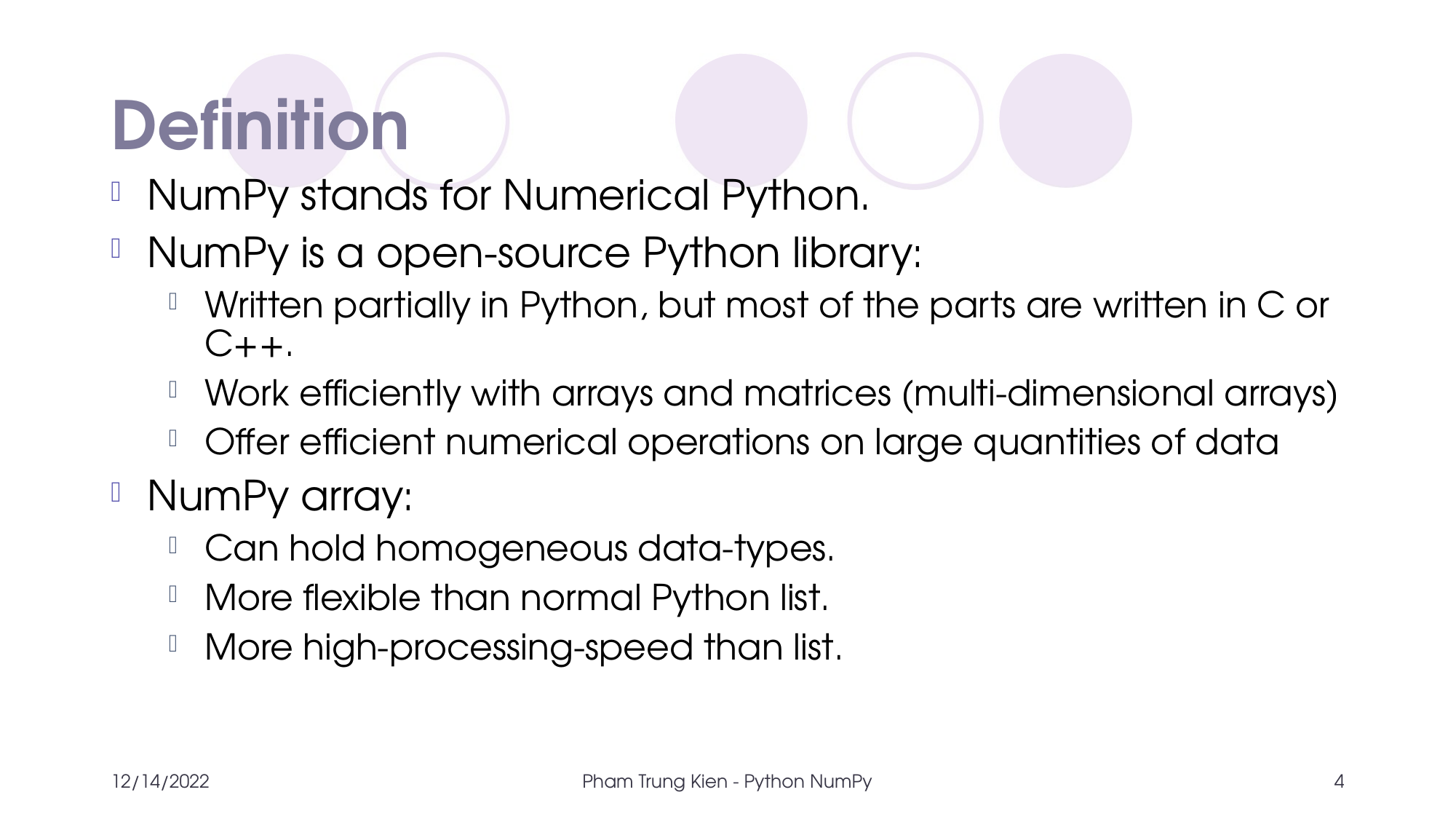

# Definition
NumPy stands for Numerical Python.
NumPy is a open-source Python library:
Written partially in Python, but most of the parts are written in C or C++.
Work efficiently with arrays and matrices (multi-dimensional arrays)
Offer efficient numerical operations on large quantities of data
NumPy array:
Can hold homogeneous data-types.
More flexible than normal Python list.
More high-processing-speed than list.

12/14/2022
Pham Trung Kien - Python NumPy
4